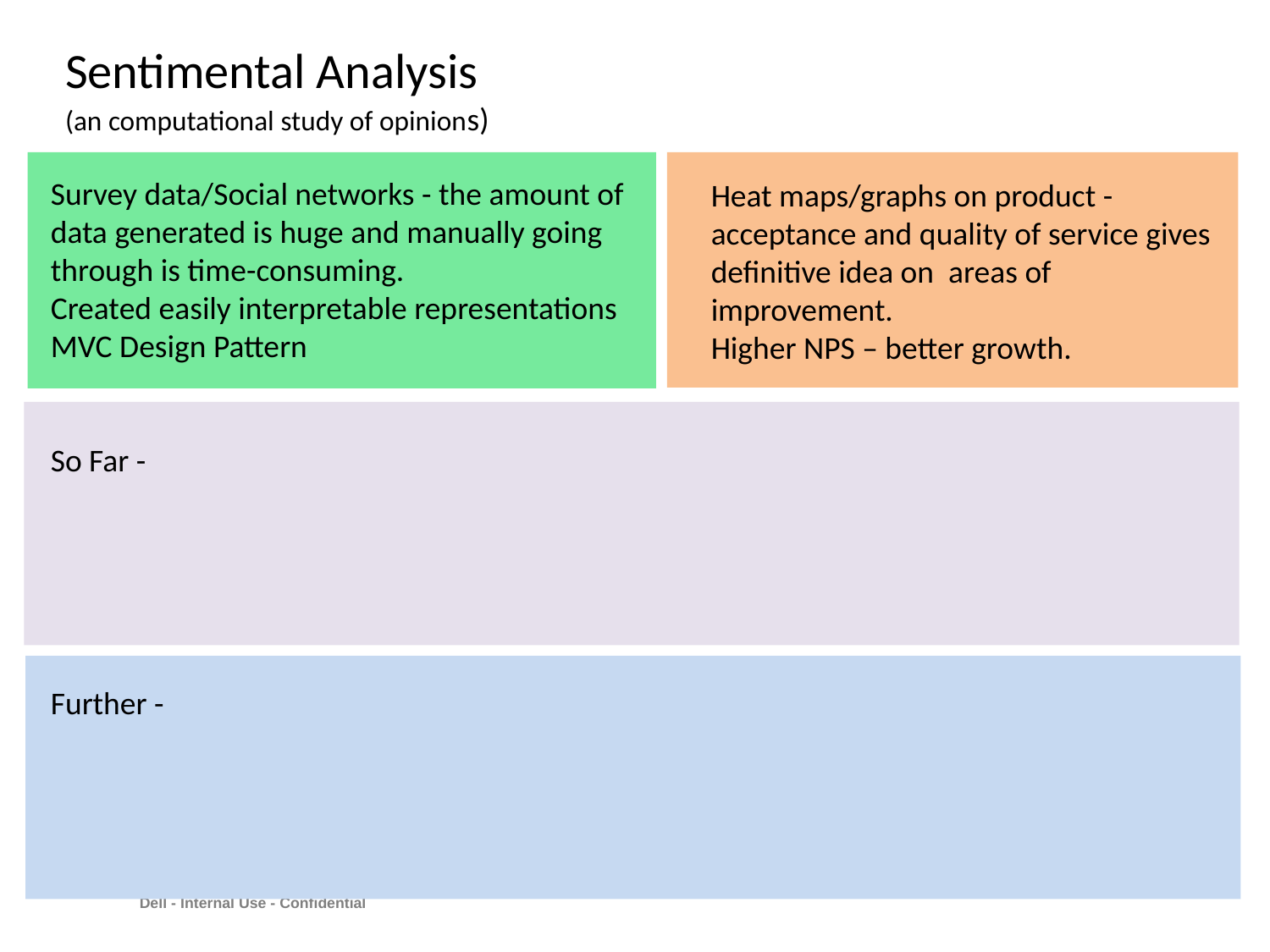

Sentimental Analysis
(an computational study of opinions)

Survey data/Social networks - the amount of data generated is huge and manually going through is time-consuming.
Created easily interpretable representations
MVC Design Pattern
Heat maps/graphs on product -acceptance and quality of service gives definitive idea on  areas of improvement.
Higher NPS – better growth.

So Far -

Further -